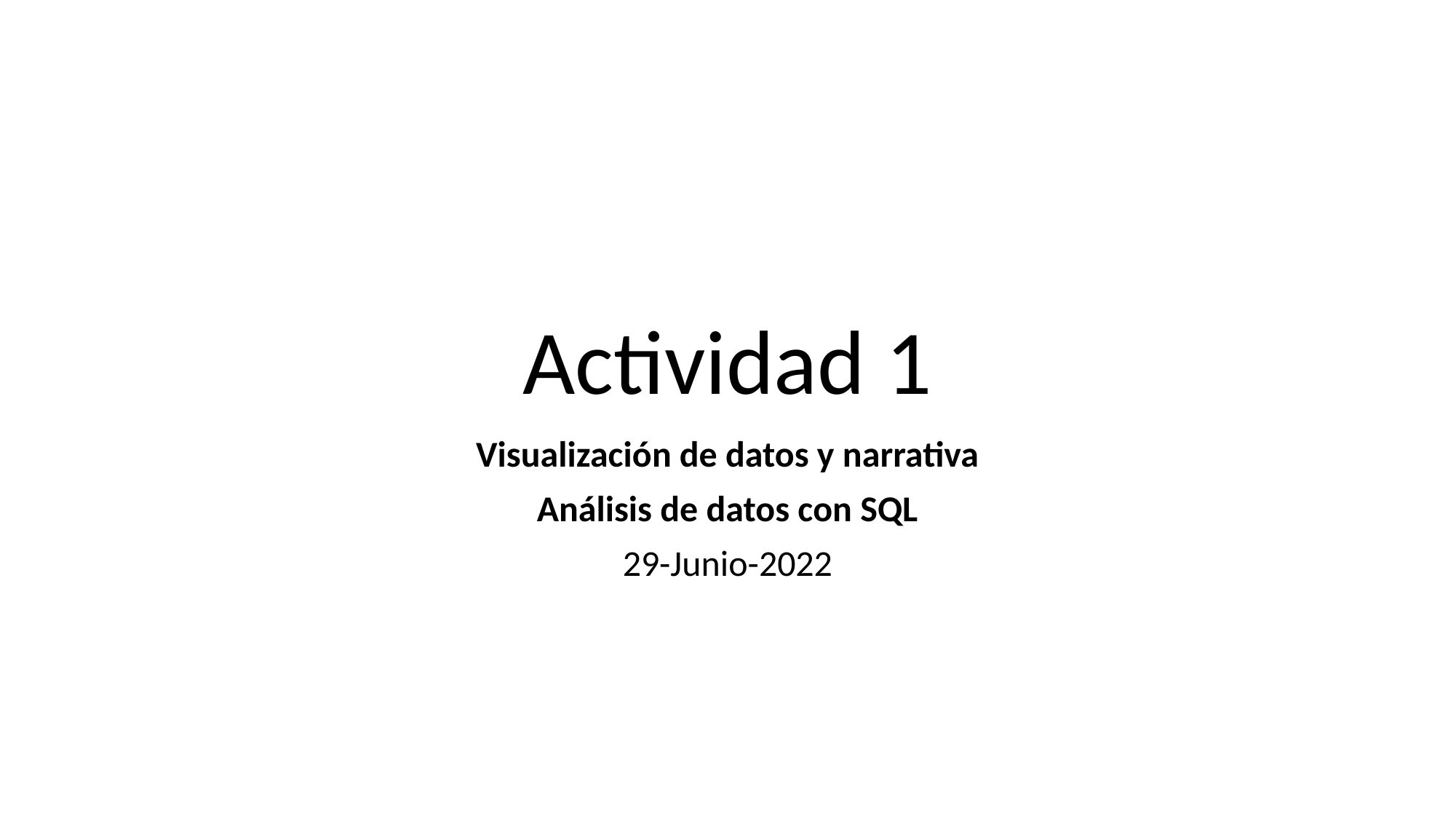

# Actividad 1
Visualización de datos y narrativa
Análisis de datos con SQL
29-Junio-2022